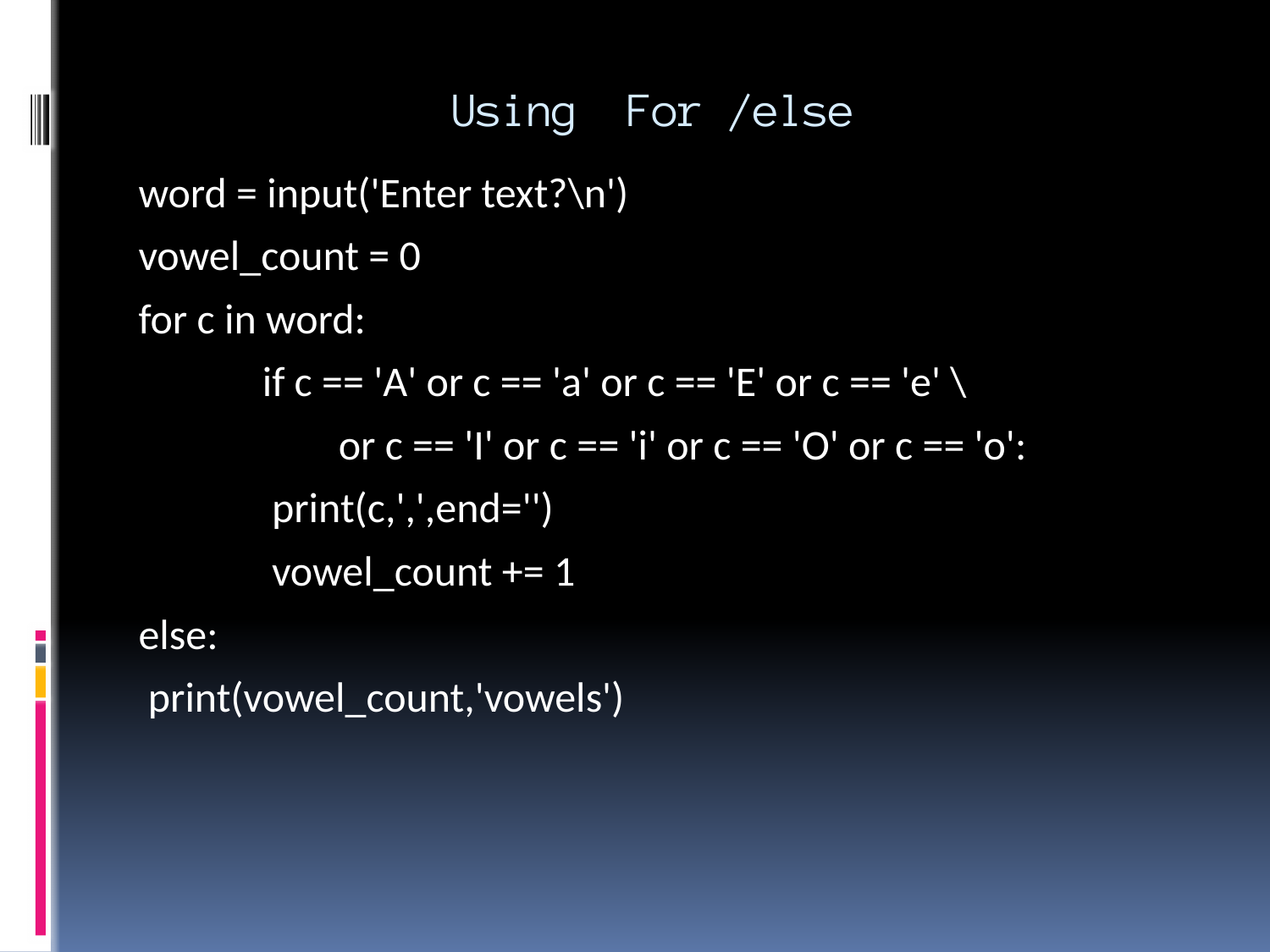

# Using  For /else
word = input('Enter text?\n')
vowel_count = 0
for c in word:
             if c == 'A' or c == 'a' or c == 'E' or c == 'e' \
                     or c == 'I' or c == 'i' or c == 'O' or c == 'o':
              print(c,',',end='')
              vowel_count += 1
else:
 print(vowel_count,'vowels')